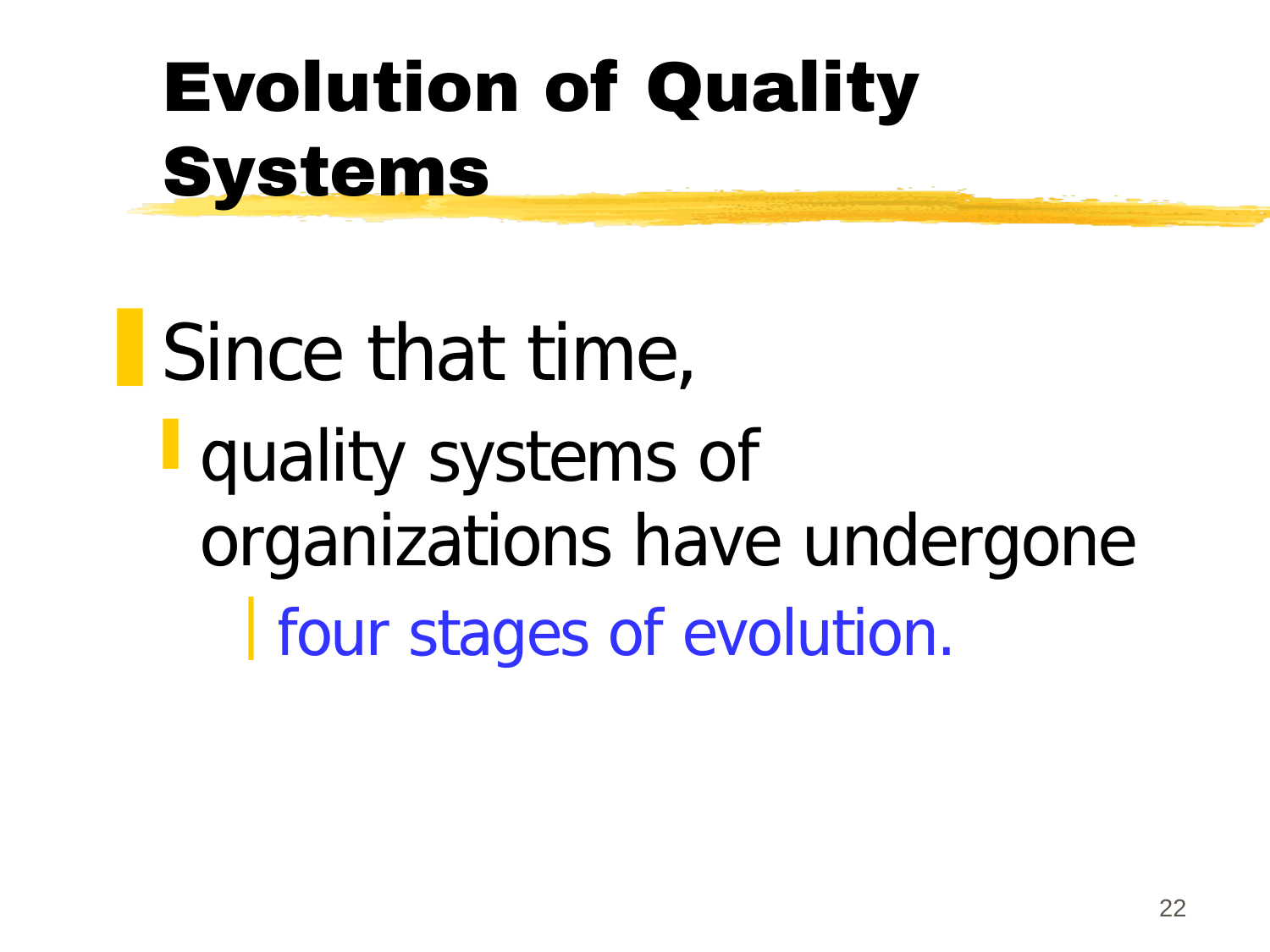

# Evolution of Quality Systems
Since that time,
quality systems of organizations have undergone
four stages of evolution.
22